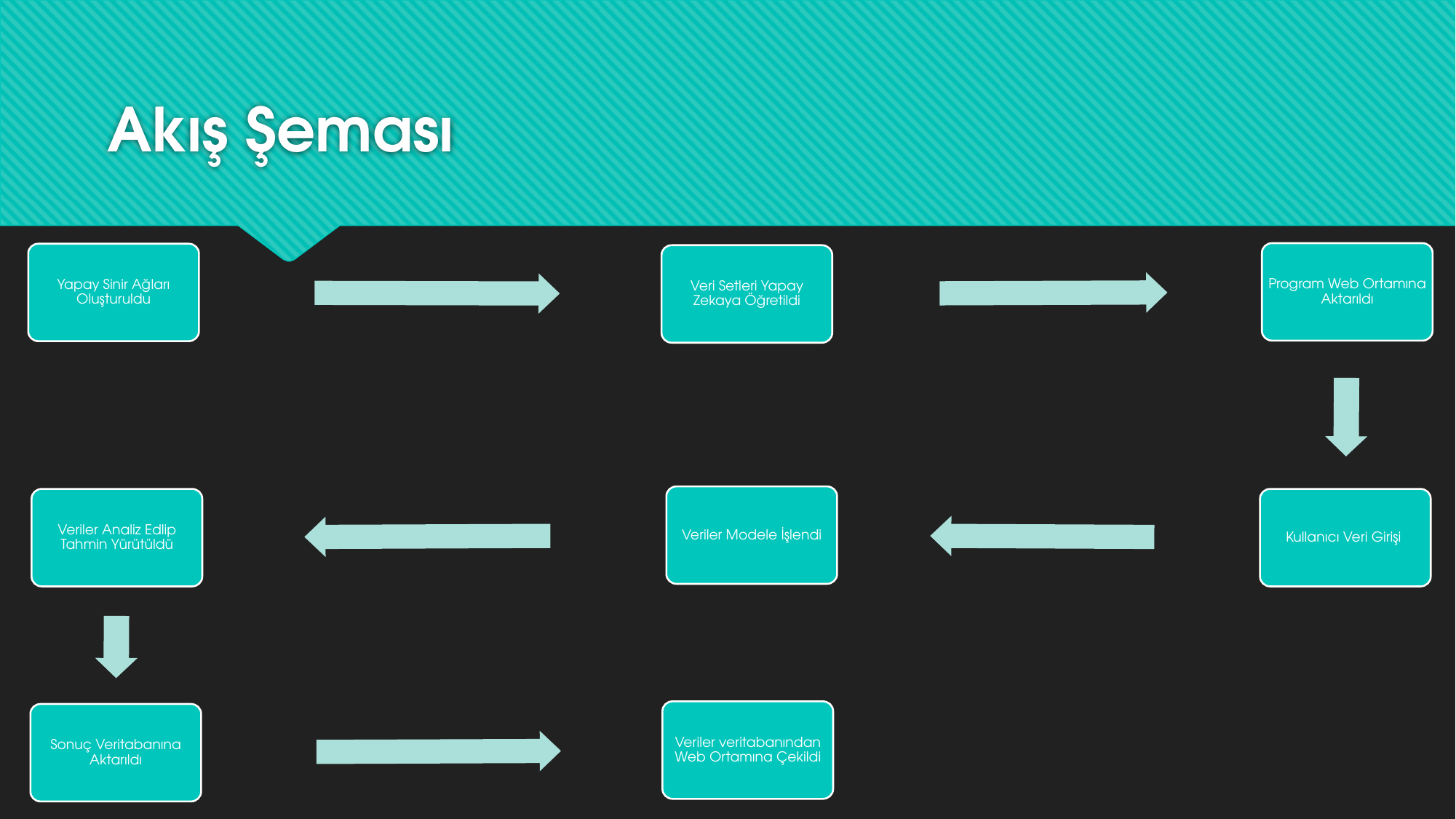

# Akış Şeması
Program Web Ortamına Aktarıldı
Yapay Sinir Ağları Oluşturuldu
Veri Setleri Yapay Zekaya Öğretildi

Veriler Modele İşlendi
Veriler Analiz Edlip Tahmin Yürütüldü
Kullanıcı Veri Girişi

Veriler veritabanından Web Ortamına Çekildi
Sonuç Veritabanına Aktarıldı